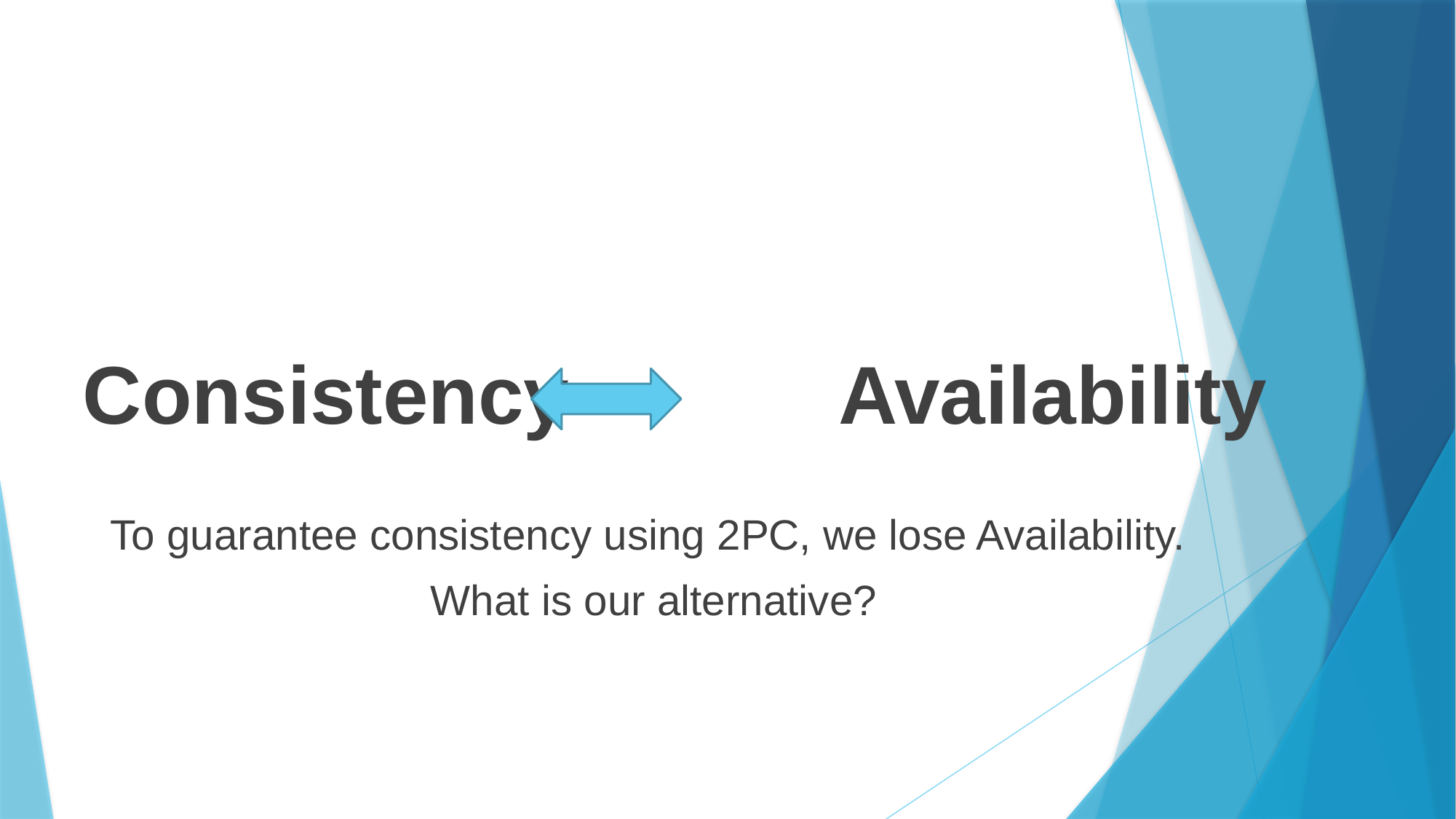

Consistency            Availability

To guarantee consistency using 2PC, we lose Availability.
What is our alternative?